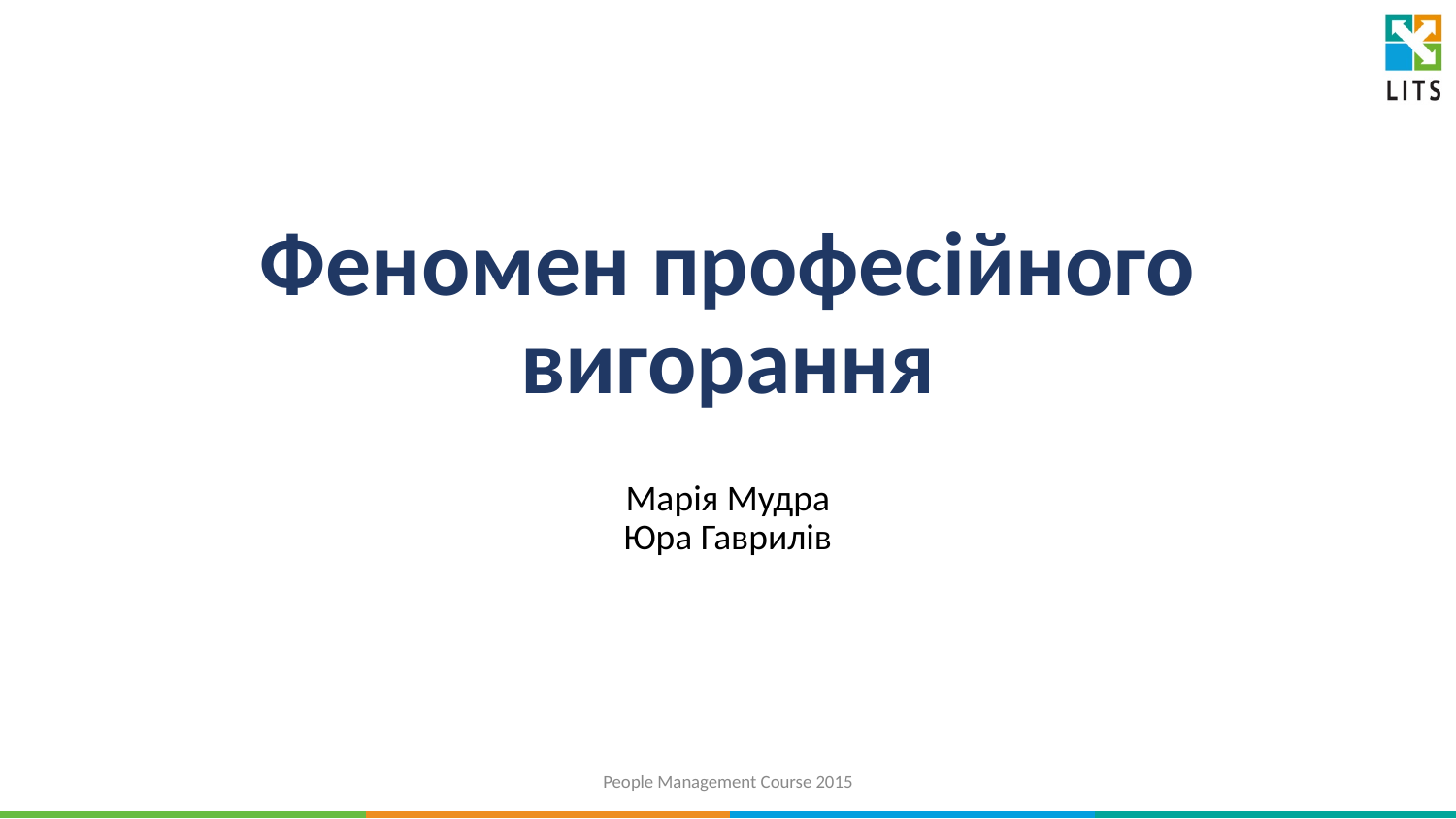

# Феномен професійного вигорання

Марія Мудра
Юра Гаврилів
People Management Course 2015